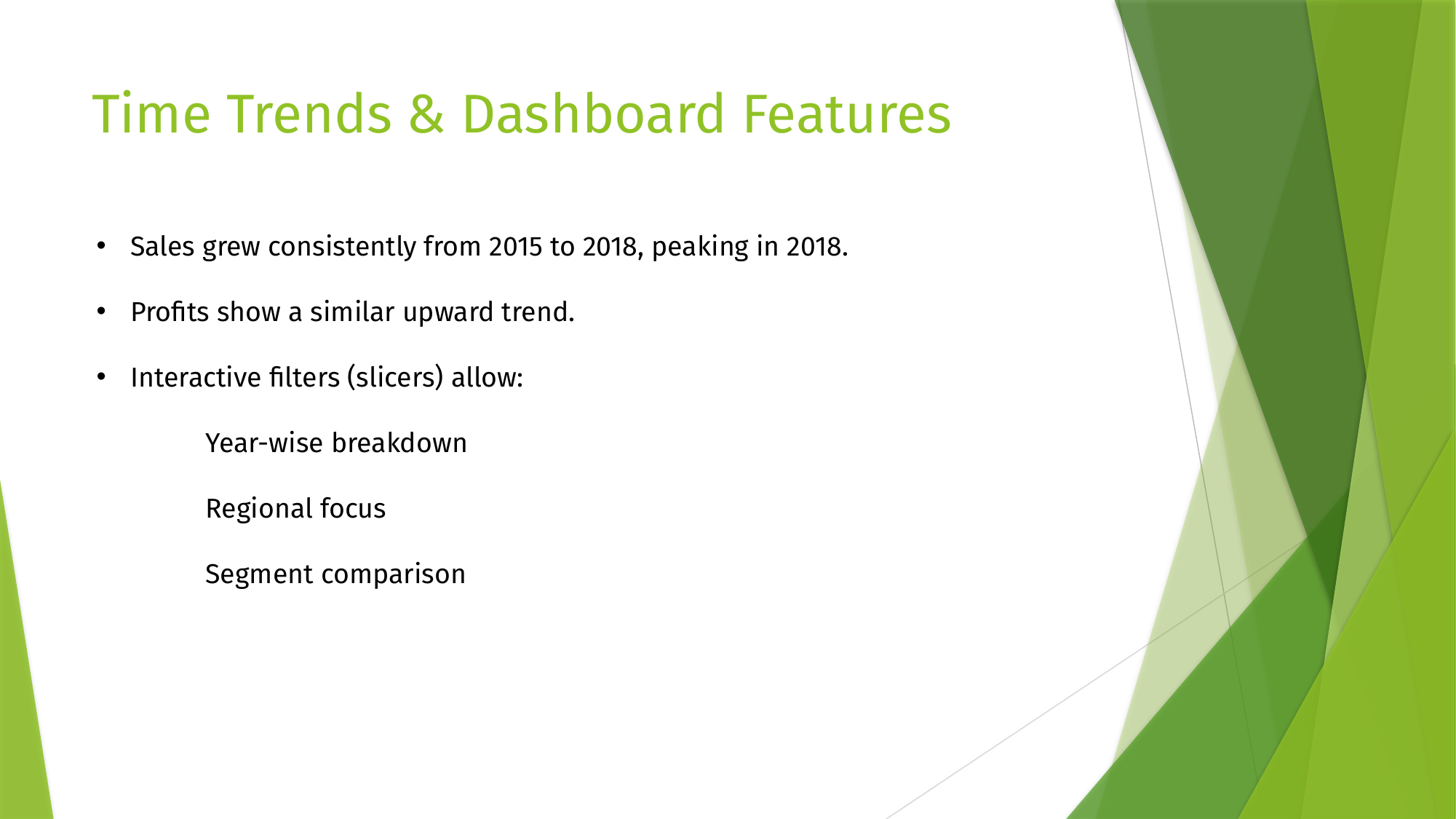

# Time Trends & Dashboard Features
Sales grew consistently from 2015 to 2018, peaking in 2018.
Profits show a similar upward trend.
Interactive filters (slicers) allow:
	Year-wise breakdown
	Regional focus
	Segment comparison